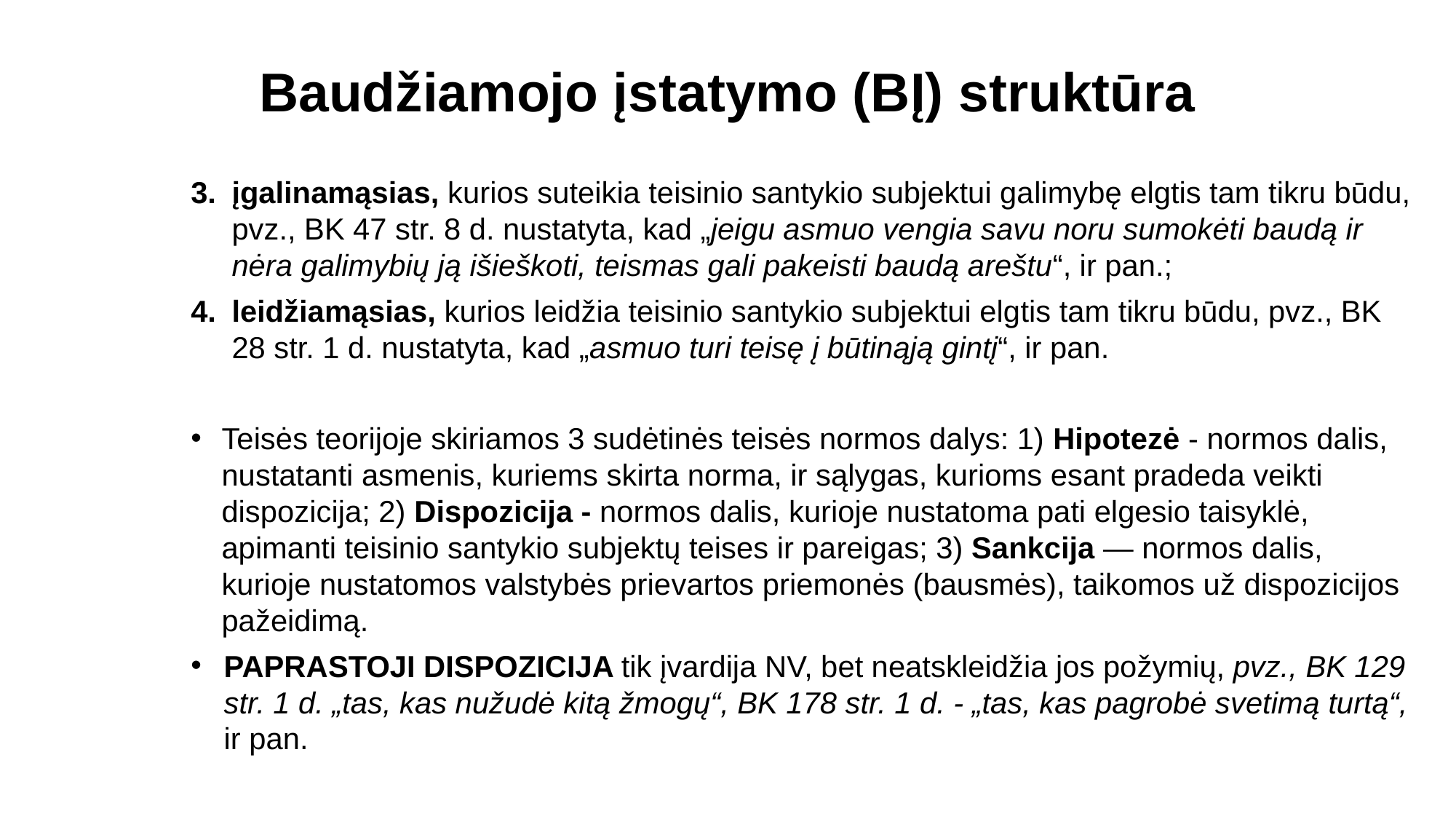

# Baudžiamojo įstatymo (BĮ) struktūra
įgalinamąsias, kurios suteikia teisinio santykio subjektui ga­limybę elgtis tam tikru būdu, pvz., BK 47 str. 8 d. nustatyta, kad „jeigu asmuo vengia savu noru sumokėti baudą ir nėra ga­limybių ją išieškoti, teismas gali pakeisti baudą areštu“, ir pan.;
leidžiamąsias, kurios leidžia teisinio santykio subjektui elg­tis tam tikru būdu, pvz., BK 28 str. 1 d. nu­statyta, kad „asmuo turi teisę į būtinąją gintį“, ir pan.

Teisės teorijoje skiriamos 3 sudėtinės teisės normos dalys: 1) Hipotezė - normos dalis, nustatan­ti asmenis, kuriems skirta norma, ir sąlygas, kurioms esant pradeda veikti dispozicija; 2) Dispozicija - normos dalis, kurioje nustatoma pati elgesio taisyklė, apimanti teisinio santykio subjektų teises ir pa­reigas; 3) Sankcija — normos dalis, kurioje nustatomos valstybės prie­vartos priemonės (bausmės), taikomos už dispozicijos pažeidimą.
PAPRASTOJI DISPOZICIJA tik įvardija NV, bet neat­skleidžia jos požymių, pvz., BK 129 str. 1 d. „tas, kas nužudė kitą žmogų“, BK 178 str. 1 d. - „tas, kas pagrobė svetimą turtą“, ir pan.